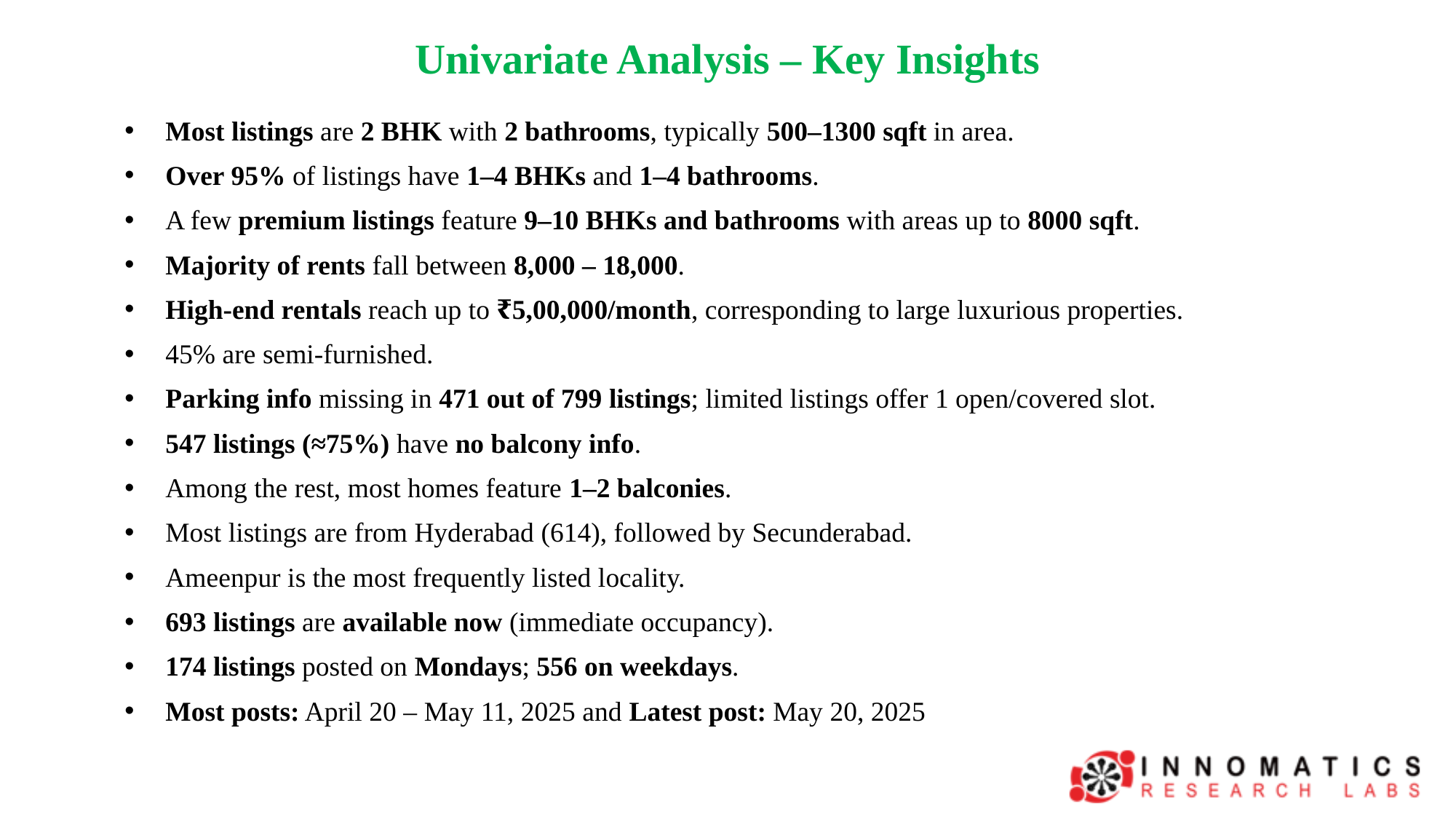

# Univariate Analysis – Key Insights
Most listings are 2 BHK with 2 bathrooms, typically 500–1300 sqft in area.
Over 95% of listings have 1–4 BHKs and 1–4 bathrooms.
A few premium listings feature 9–10 BHKs and bathrooms with areas up to 8000 sqft.
Majority of rents fall between 8,000 – 18,000.
High-end rentals reach up to ₹5,00,000/month, corresponding to large luxurious properties.
45% are semi-furnished.
Parking info missing in 471 out of 799 listings; limited listings offer 1 open/covered slot.
547 listings (≈75%) have no balcony info.
Among the rest, most homes feature 1–2 balconies.
Most listings are from Hyderabad (614), followed by Secunderabad.
Ameenpur is the most frequently listed locality.
693 listings are available now (immediate occupancy).
174 listings posted on Mondays; 556 on weekdays.
Most posts: April 20 – May 11, 2025 and Latest post: May 20, 2025